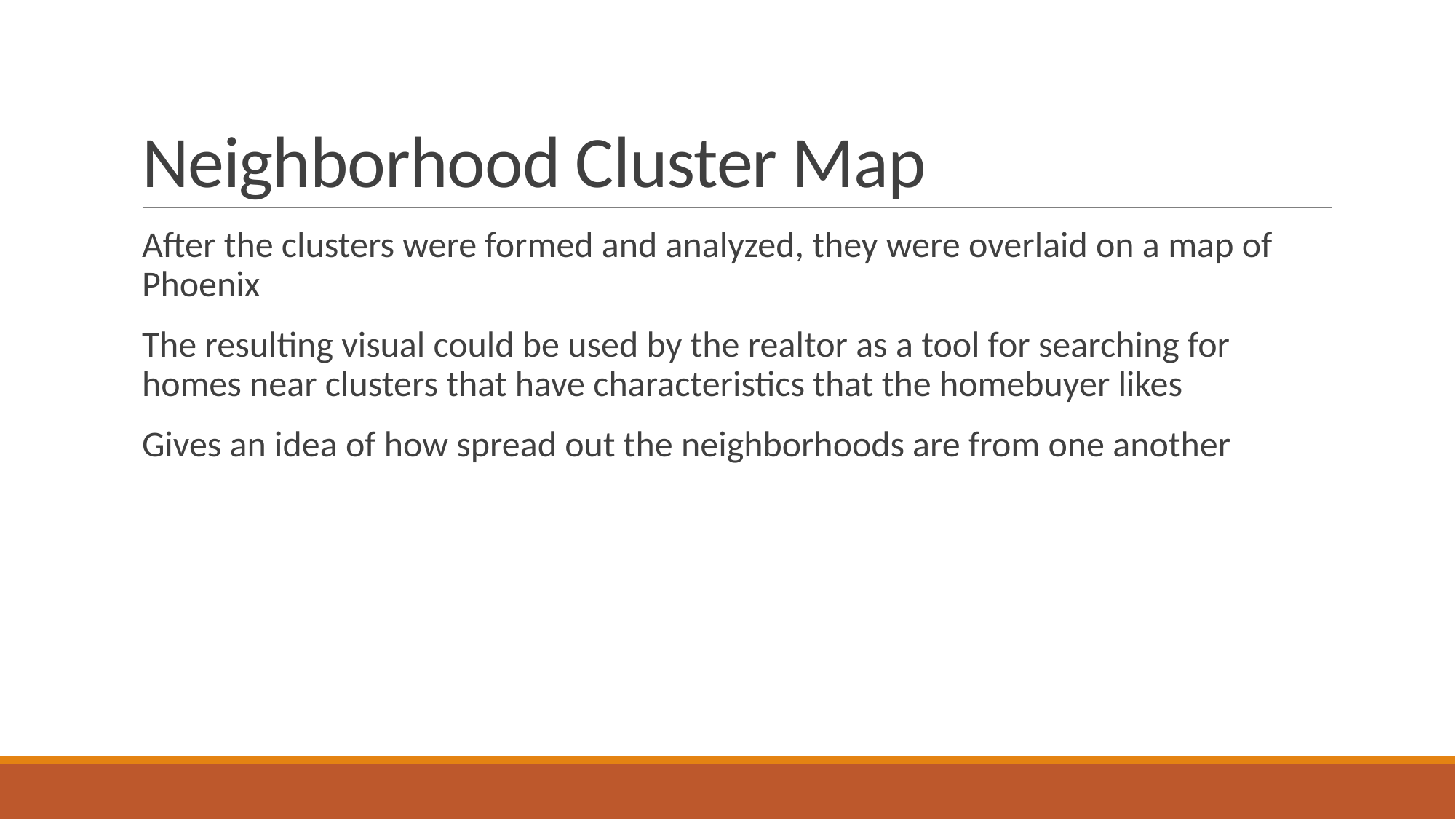

# Neighborhood Cluster Map
After the clusters were formed and analyzed, they were overlaid on a map of Phoenix
The resulting visual could be used by the realtor as a tool for searching for homes near clusters that have characteristics that the homebuyer likes
Gives an idea of how spread out the neighborhoods are from one another